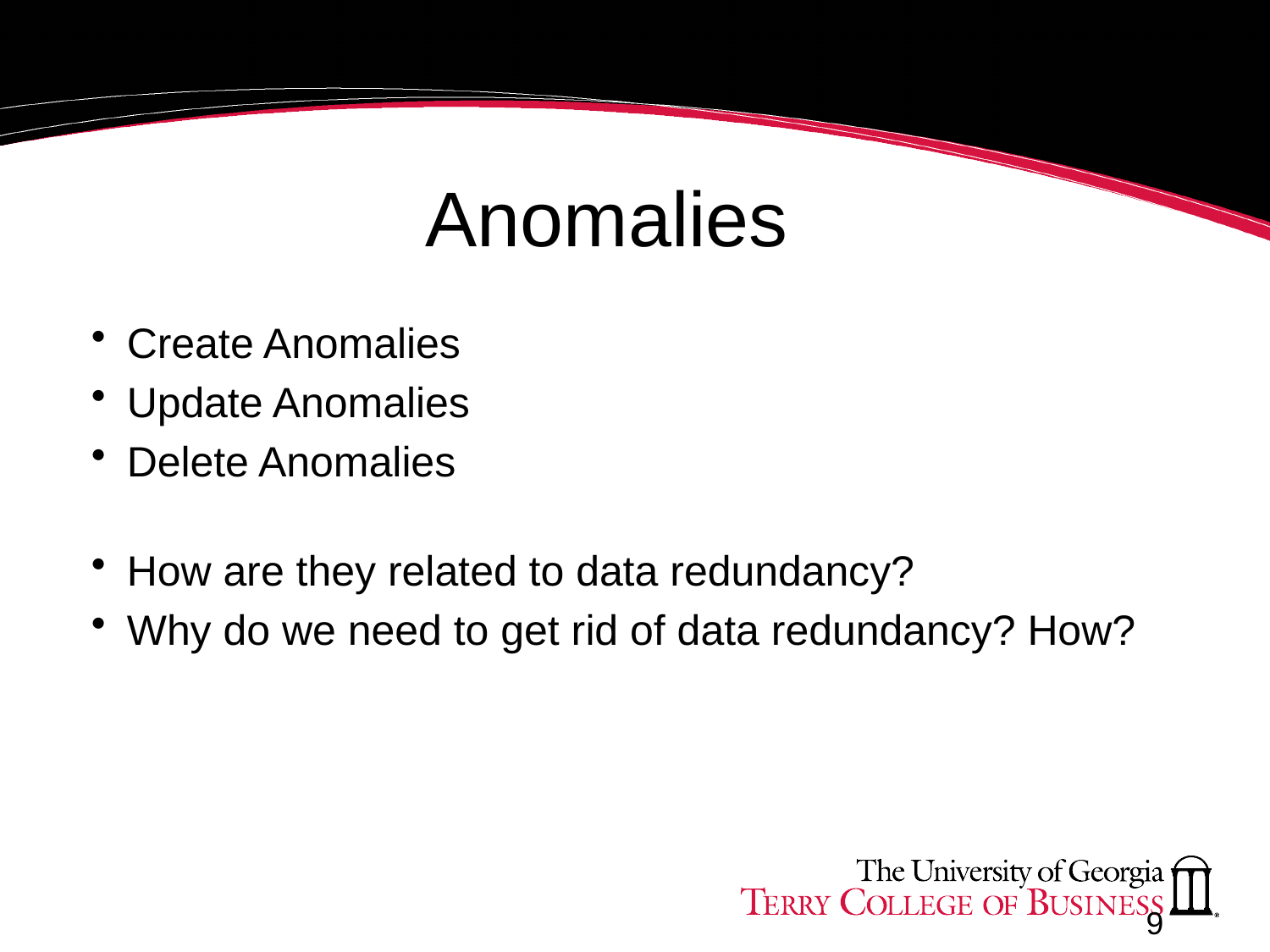

# Anomalies
Create Anomalies
Update Anomalies
Delete Anomalies

How are they related to data redundancy?
Why do we need to get rid of data redundancy? How?
9